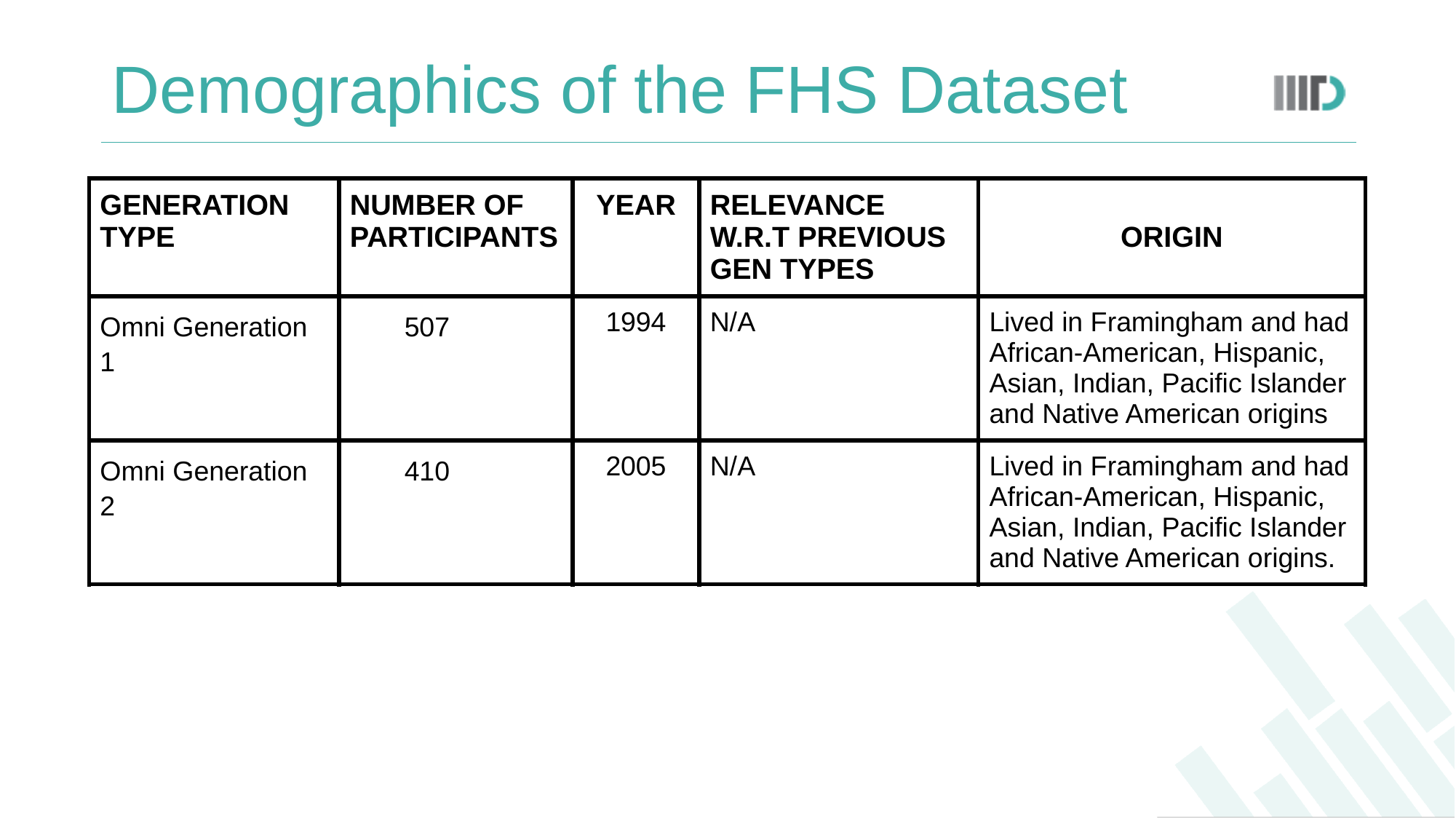

# Demographics of the FHS Dataset
| GENERATION TYPE | NUMBER OF PARTICIPANTS | YEAR | RELEVANCE W.R.T PREVIOUS GEN TYPES | ORIGIN |
| --- | --- | --- | --- | --- |
| Omni Generation 1 | 507 | 1994 | N/A | Lived in Framingham and had African-American, Hispanic, Asian, Indian, Pacific Islander and Native American origins |
| Omni Generation 2 | 410 | 2005 | N/A | Lived in Framingham and had African-American, Hispanic, Asian, Indian, Pacific Islander and Native American origins. |